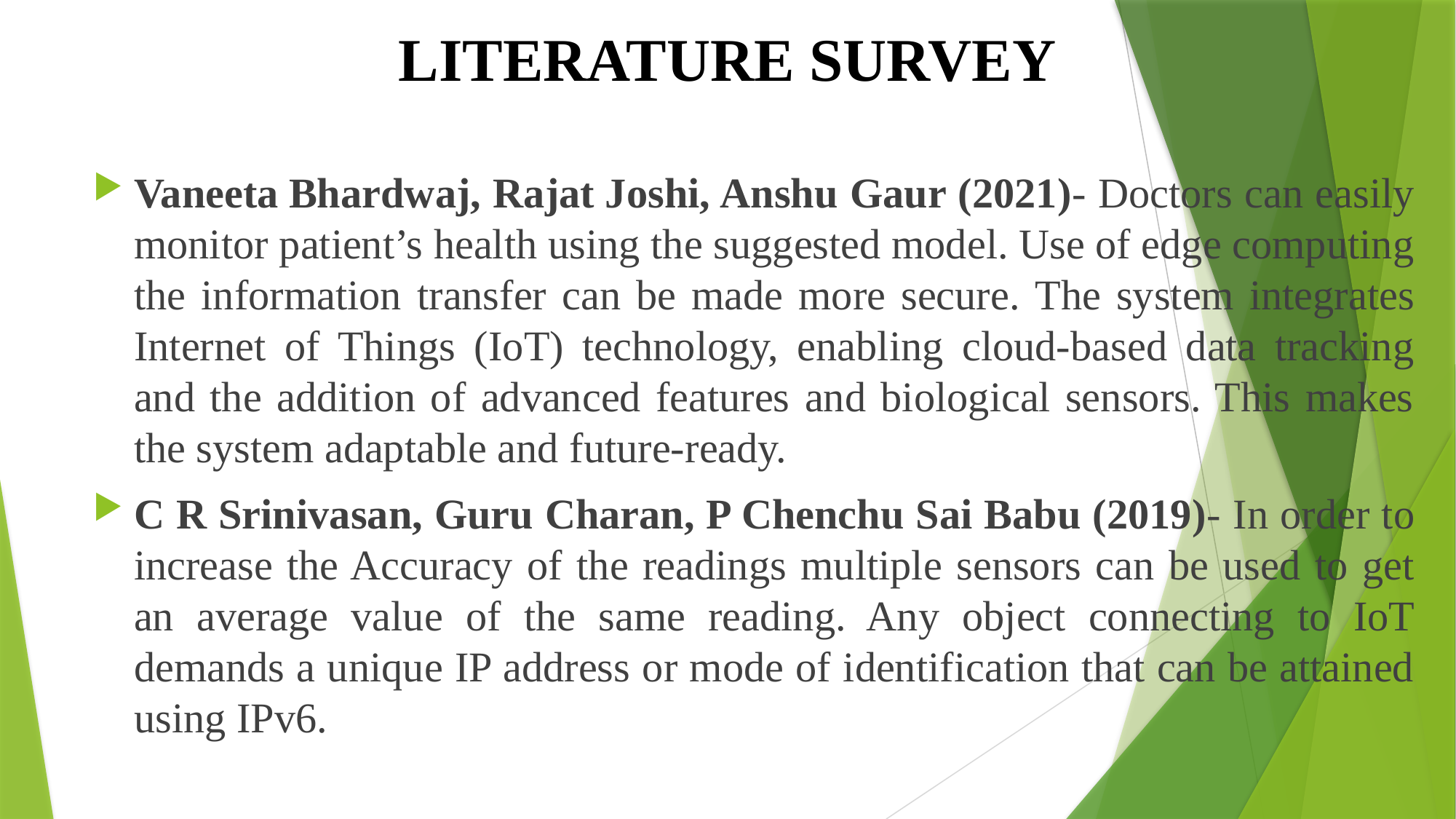

# LITERATURE SURVEY
Vaneeta Bhardwaj, Rajat Joshi, Anshu Gaur (2021)- Doctors can easily monitor patient’s health using the suggested model. Use of edge computing the information transfer can be made more secure. The system integrates Internet of Things (IoT) technology, enabling cloud-based data tracking and the addition of advanced features and biological sensors. This makes the system adaptable and future-ready.
C R Srinivasan, Guru Charan, P Chenchu Sai Babu (2019)- In order to increase the Accuracy of the readings multiple sensors can be used to get an average value of the same reading. Any object connecting to IoT demands a unique IP address or mode of identification that can be attained using IPv6.